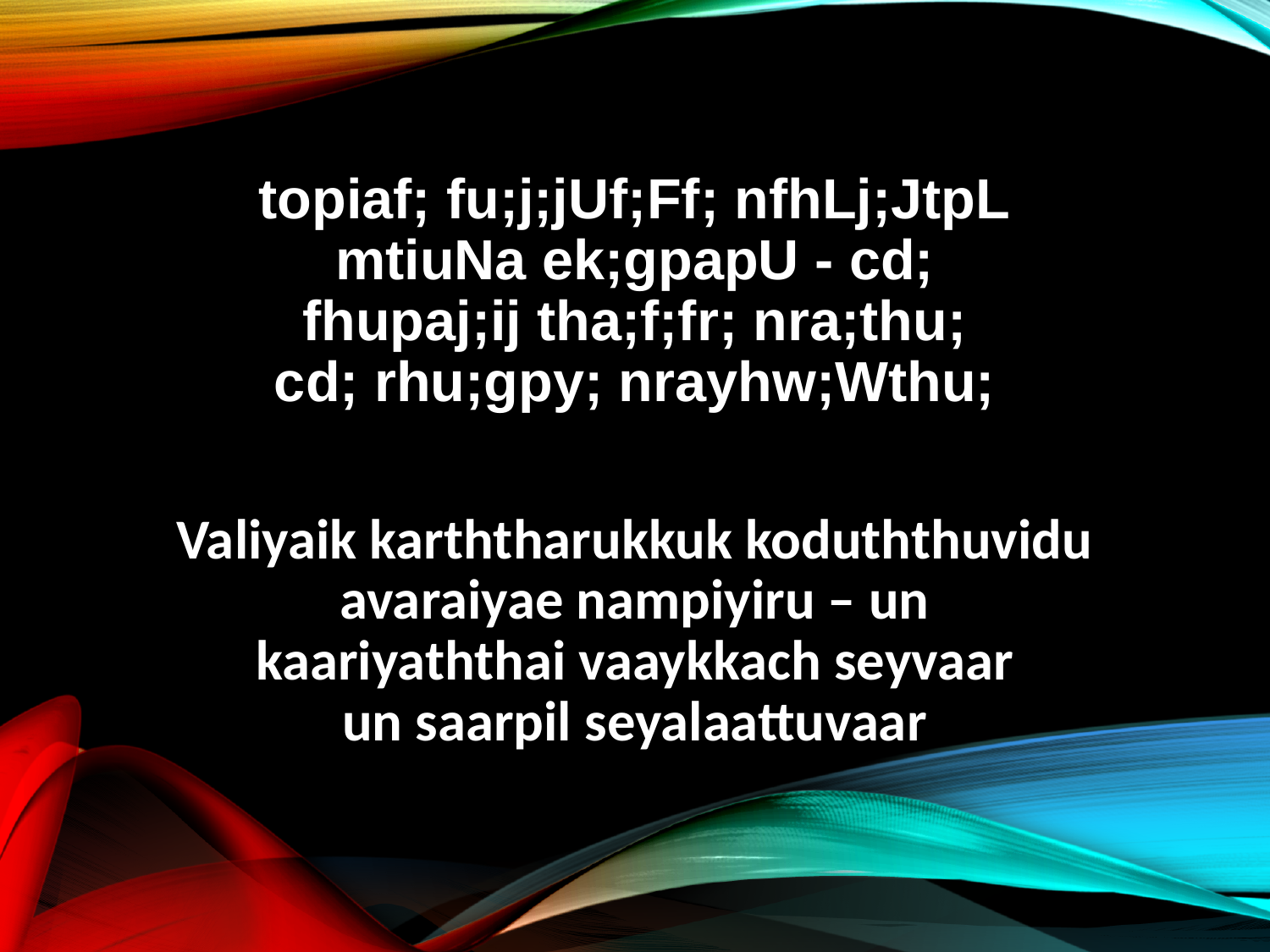

topiaf; fu;j;jUf;Ff; nfhLj;JtpL
mtiuNa ek;gpapU - cd;
fhupaj;ij tha;f;fr; nra;thu;
cd; rhu;gpy; nrayhw;Wthu;

Valiyaik karththarukkuk koduththuvidu
avaraiyae nampiyiru – un
kaariyaththai vaaykkach seyvaar
un saarpil seyalaattuvaar